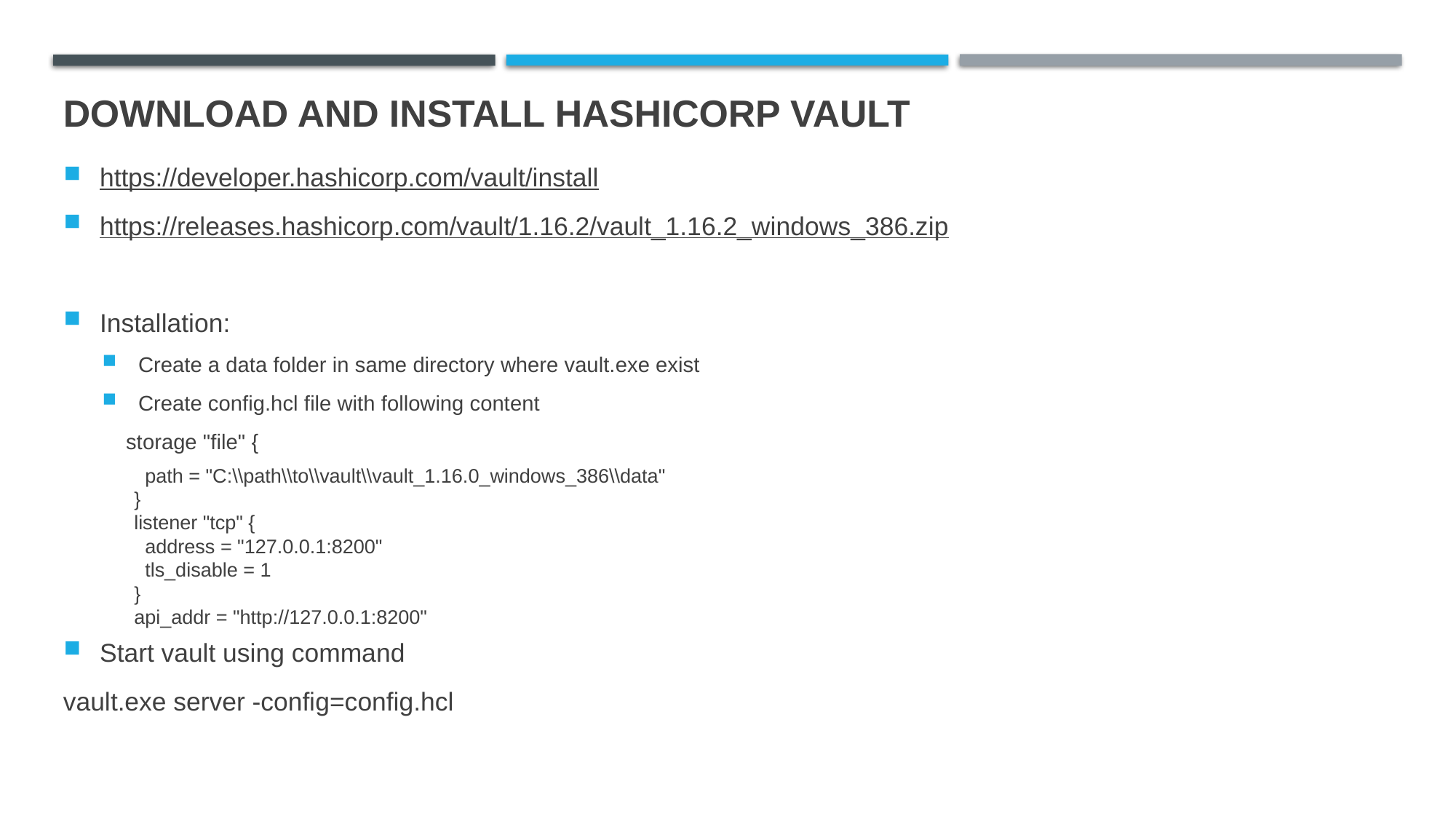

# Download And Install Hashicorp vault
https://developer.hashicorp.com/vault/install
https://releases.hashicorp.com/vault/1.16.2/vault_1.16.2_windows_386.zip

Installation:
Create a data folder in same directory where vault.exe exist
Create config.hcl file with following content
    storage "file" {
  path = "C:\\path\\to\\vault\\vault_1.16.0_windows_386\\data"
}
listener "tcp" {
  address = "127.0.0.1:8200"
  tls_disable = 1
}
api_addr = "http://127.0.0.1:8200"
Start vault using command
vault.exe server -config=config.hcl